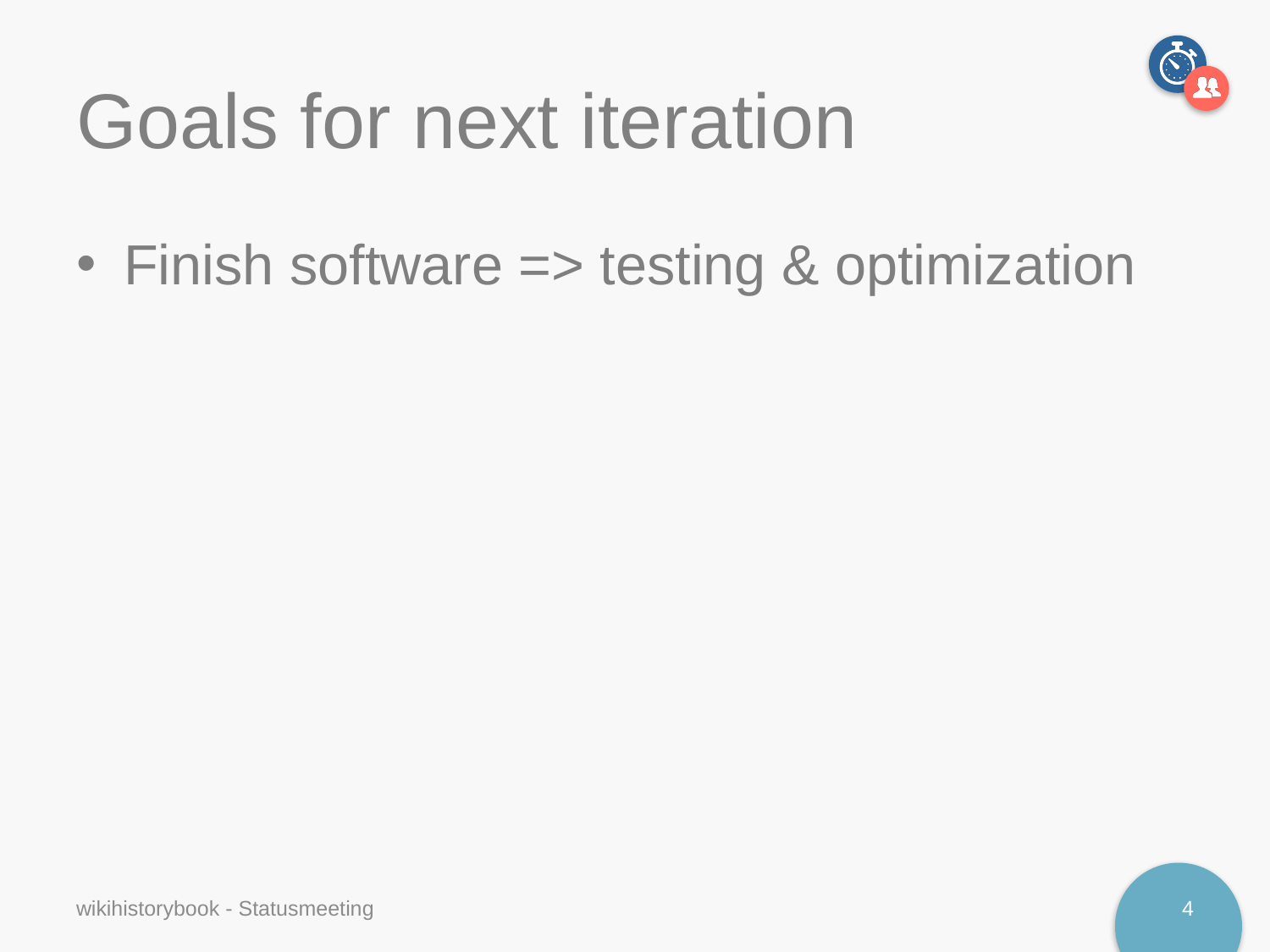

# Goals for next iteration
Finish software => testing & optimization
wikihistorybook - Statusmeeting
4